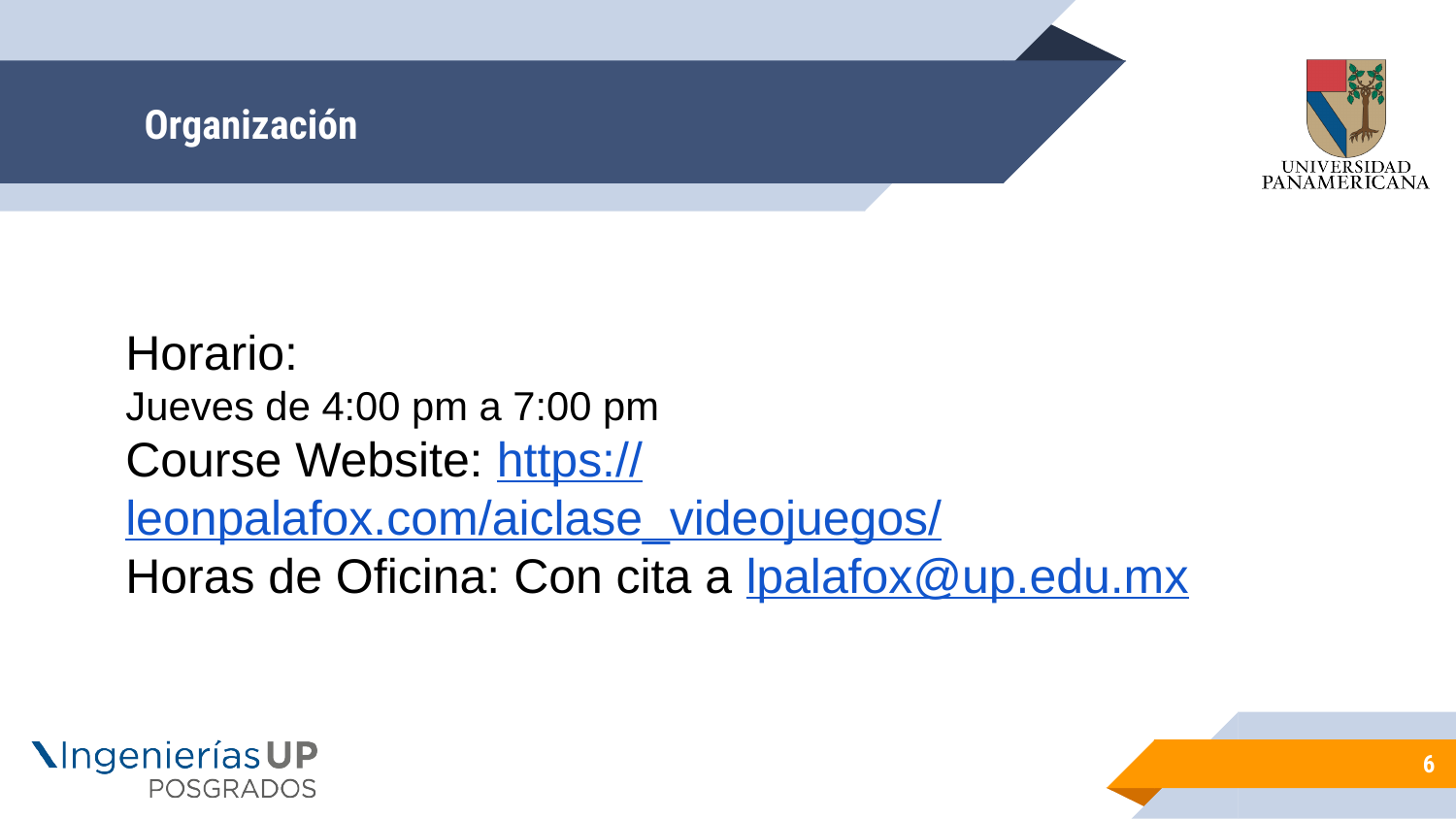

# Organización
Horario:
Jueves de 4:00 pm a 7:00 pm
Course Website: https://leonpalafox.com/aiclase_videojuegos/
Horas de Oficina: Con cita a lpalafox@up.edu.mx
6